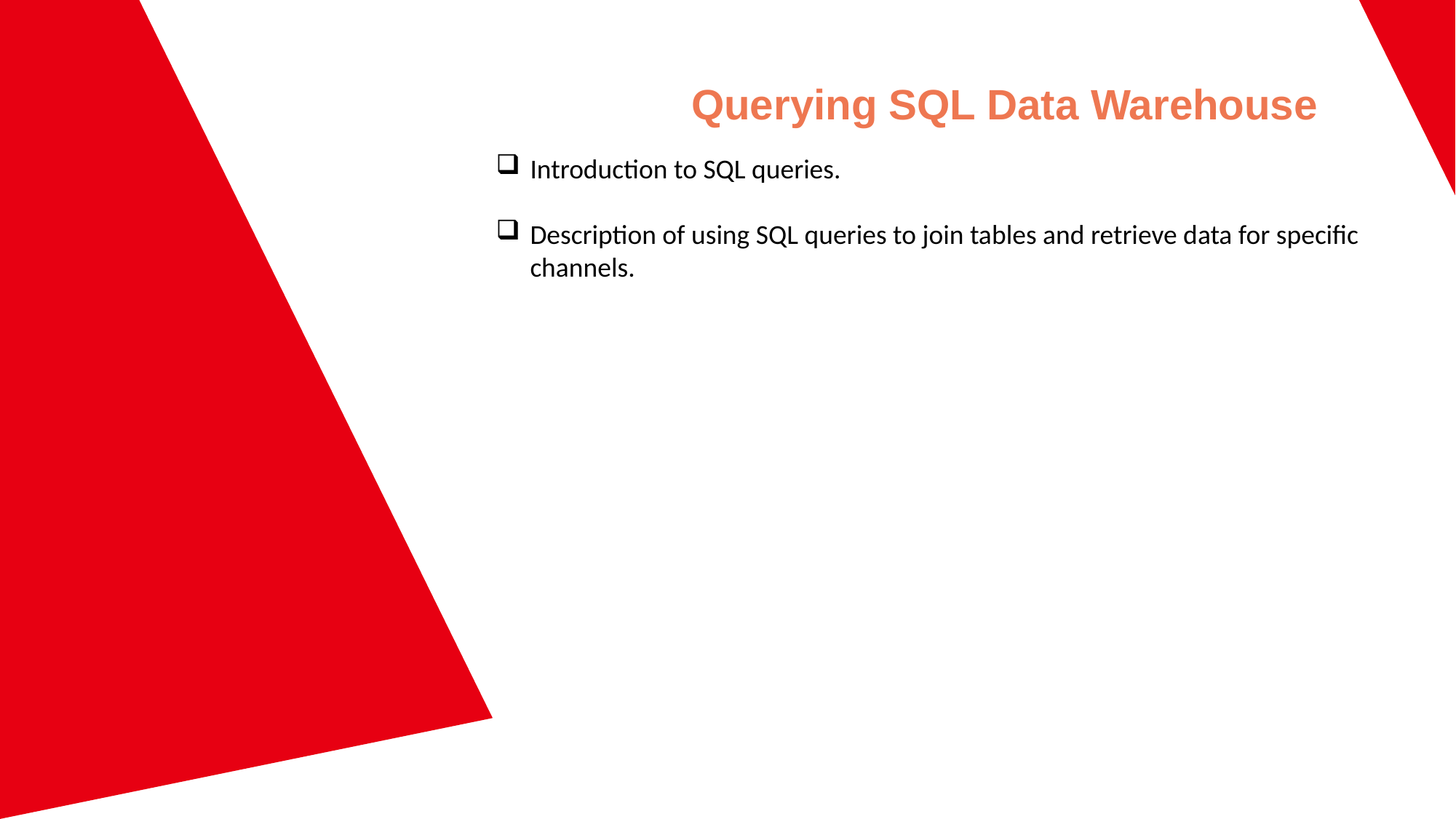

Querying SQL Data Warehouse

Introduction to SQL queries.

Description of using SQL queries to join tables and retrieve data for specific channels.